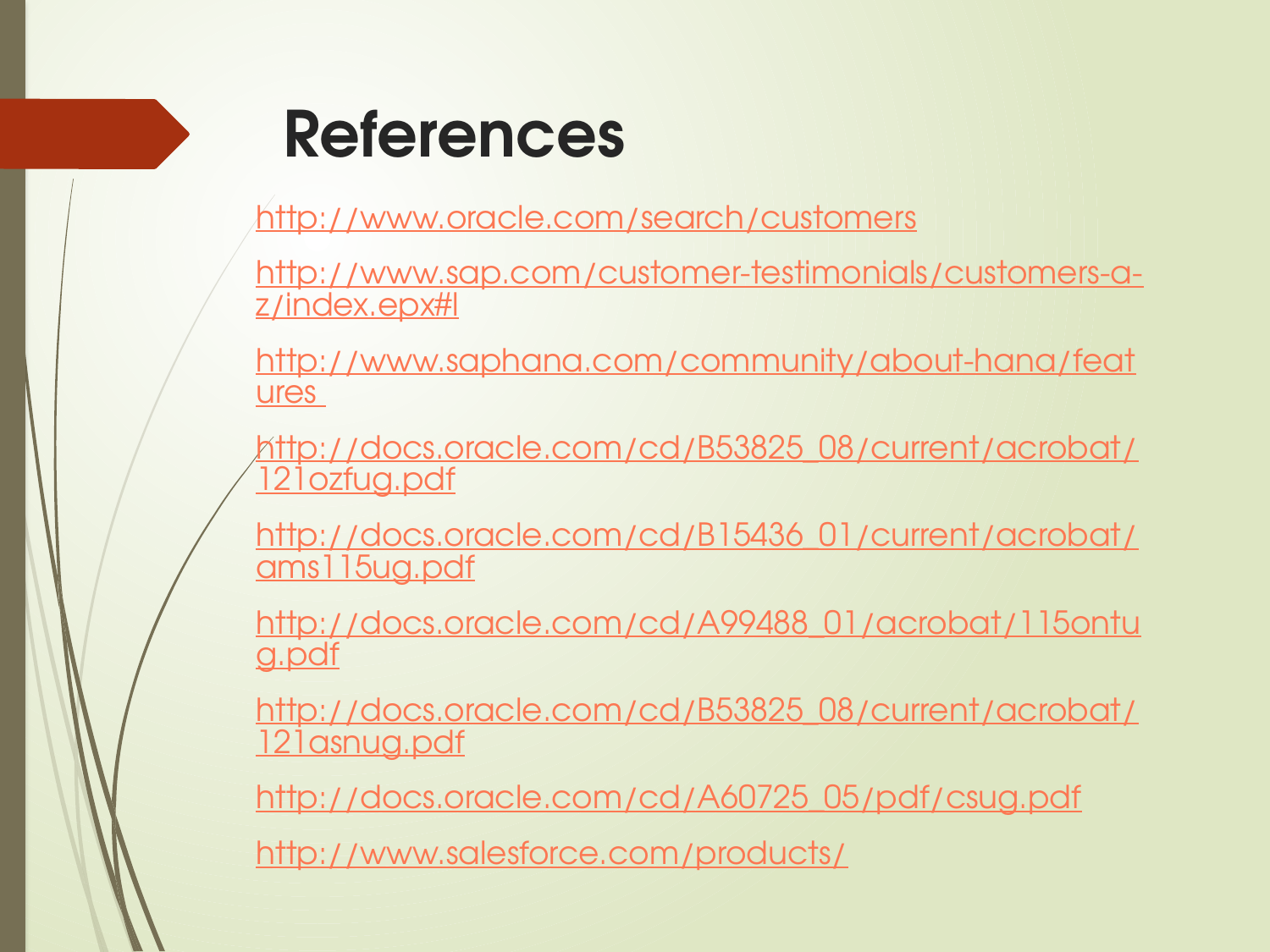

# References
http://www.oracle.com/search/customers
http://www.sap.com/customer-testimonials/customers-a-z/index.epx#l
http://www.saphana.com/community/about-hana/features
http://docs.oracle.com/cd/B53825_08/current/acrobat/121ozfug.pdf
http://docs.oracle.com/cd/B15436_01/current/acrobat/ams115ug.pdf
http://docs.oracle.com/cd/A99488_01/acrobat/115ontug.pdf
http://docs.oracle.com/cd/B53825_08/current/acrobat/121asnug.pdf
http://docs.oracle.com/cd/A60725_05/pdf/csug.pdf
http://www.salesforce.com/products/